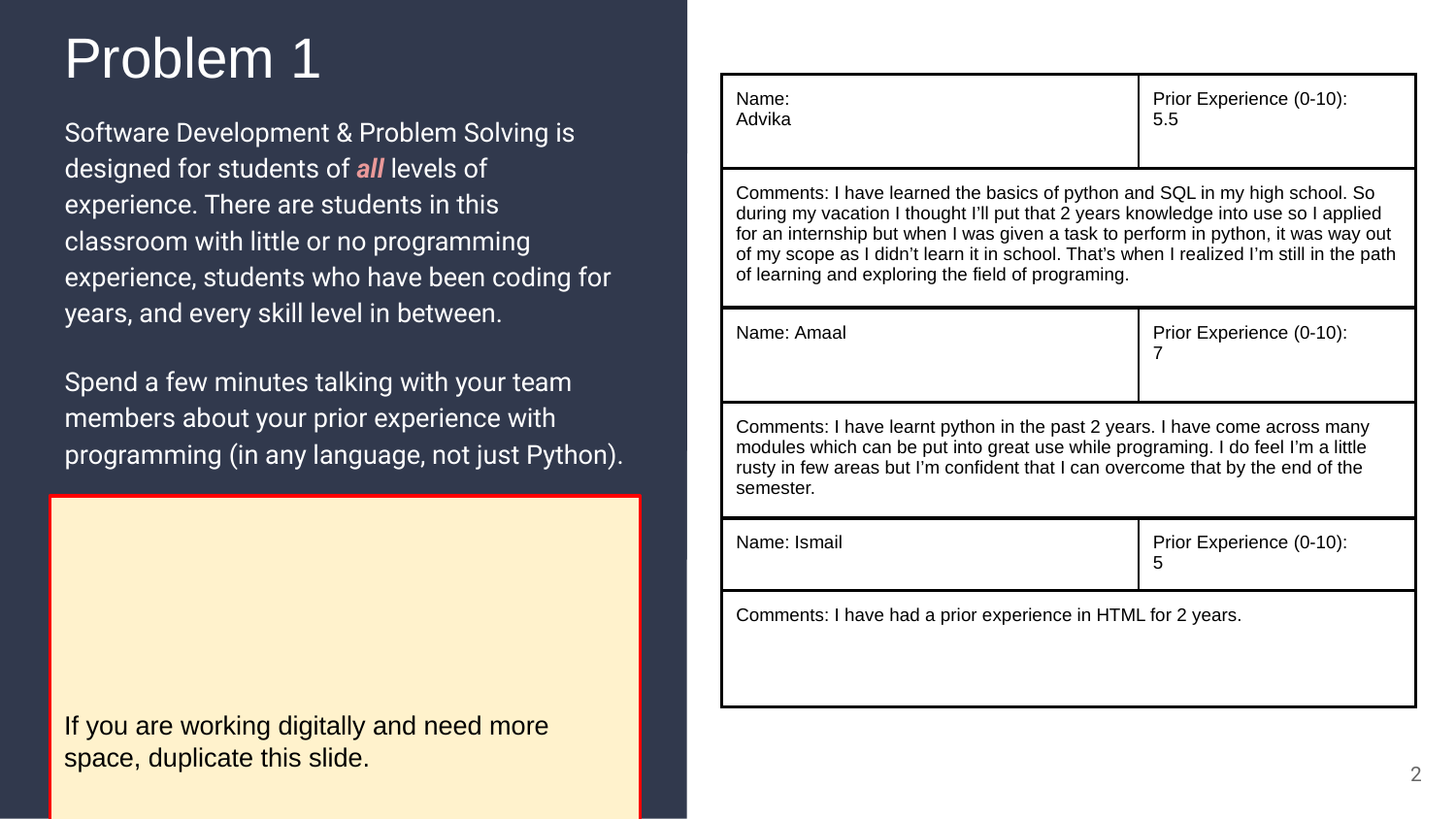

# Problem 1
| Name: Advika | Prior Experience (0-10): 5.5 |
| --- | --- |
| Comments: I have learned the basics of python and SQL in my high school. So during my vacation I thought I’ll put that 2 years knowledge into use so I applied for an internship but when I was given a task to perform in python, it was way out of my scope as I didn’t learn it in school. That’s when I realized I’m still in the path of learning and exploring the field of programing. |  |
Software Development & Problem Solving is designed for students of all levels of experience. There are students in this classroom with little or no programming experience, students who have been coding for years, and every skill level in between.
Spend a few minutes talking with your team members about your prior experience with programming (in any language, not just Python).
Rate yourselves on a scale of 0 (very little or no experience) to 10 (you should be teaching this class!).
Fill out the tables with each of your answers.
| Name: Amaal | Prior Experience (0-10): 7 |
| --- | --- |
| Comments: I have learnt python in the past 2 years. I have come across many modules which can be put into great use while programing. I do feel I’m a little rusty in few areas but I’m confident that I can overcome that by the end of the semester. |  |
| Name: Ismail | Prior Experience (0-10): 5 |
| --- | --- |
| Comments: I have had a prior experience in HTML for 2 years. |  |
If you are working digitally and need more space, duplicate this slide.
2